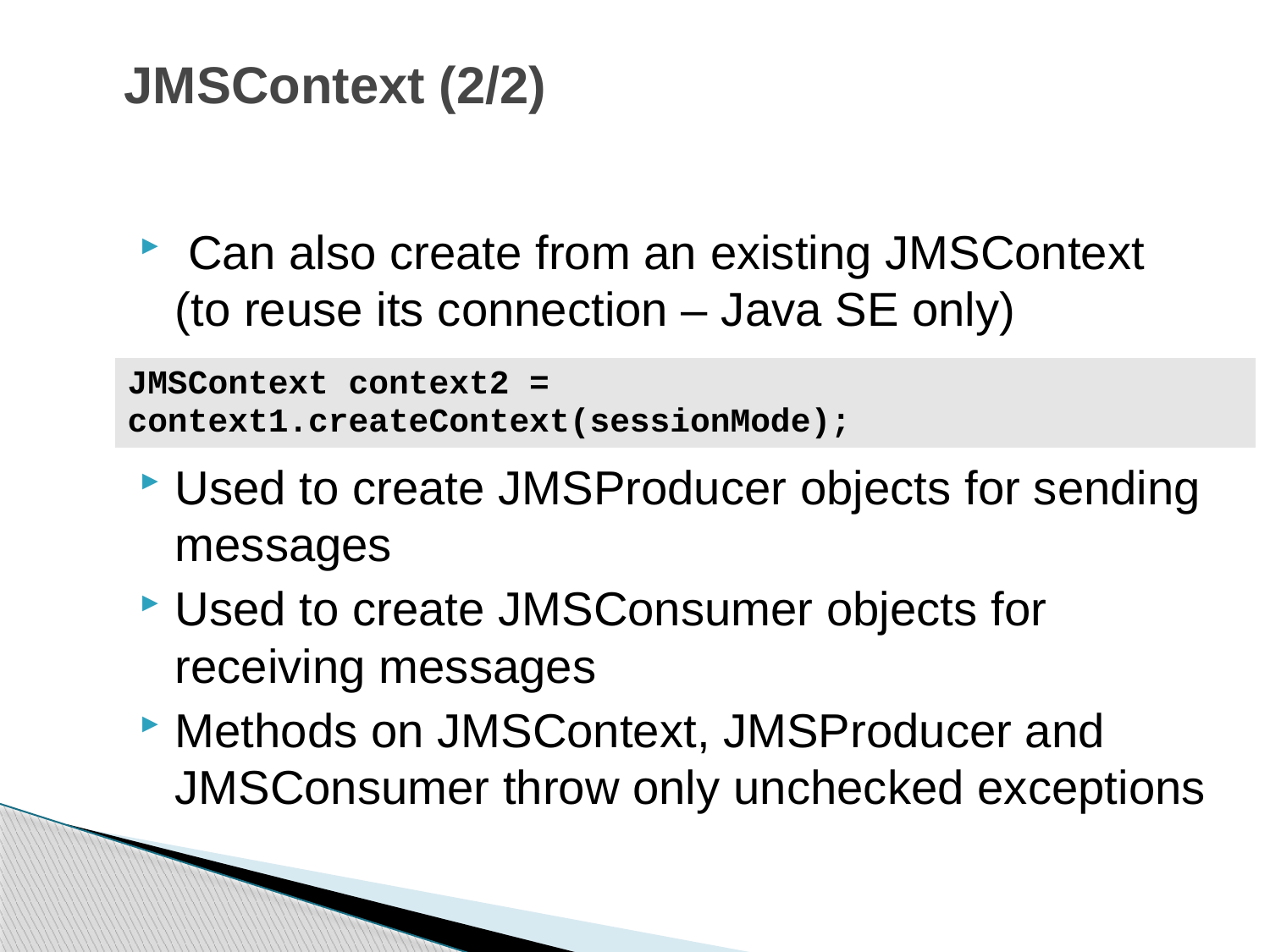

# JMSContext (2/2)

 Can also create from an existing JMSContext
(to reuse its connection – Java SE only)
Used to create JMSProducer objects for sending messages
Used to create JMSConsumer objects for receiving messages
Methods on JMSContext, JMSProducer and JMSConsumer throw only unchecked exceptions
| JMSContext context2 = context1.createContext(sessionMode); |
| --- |